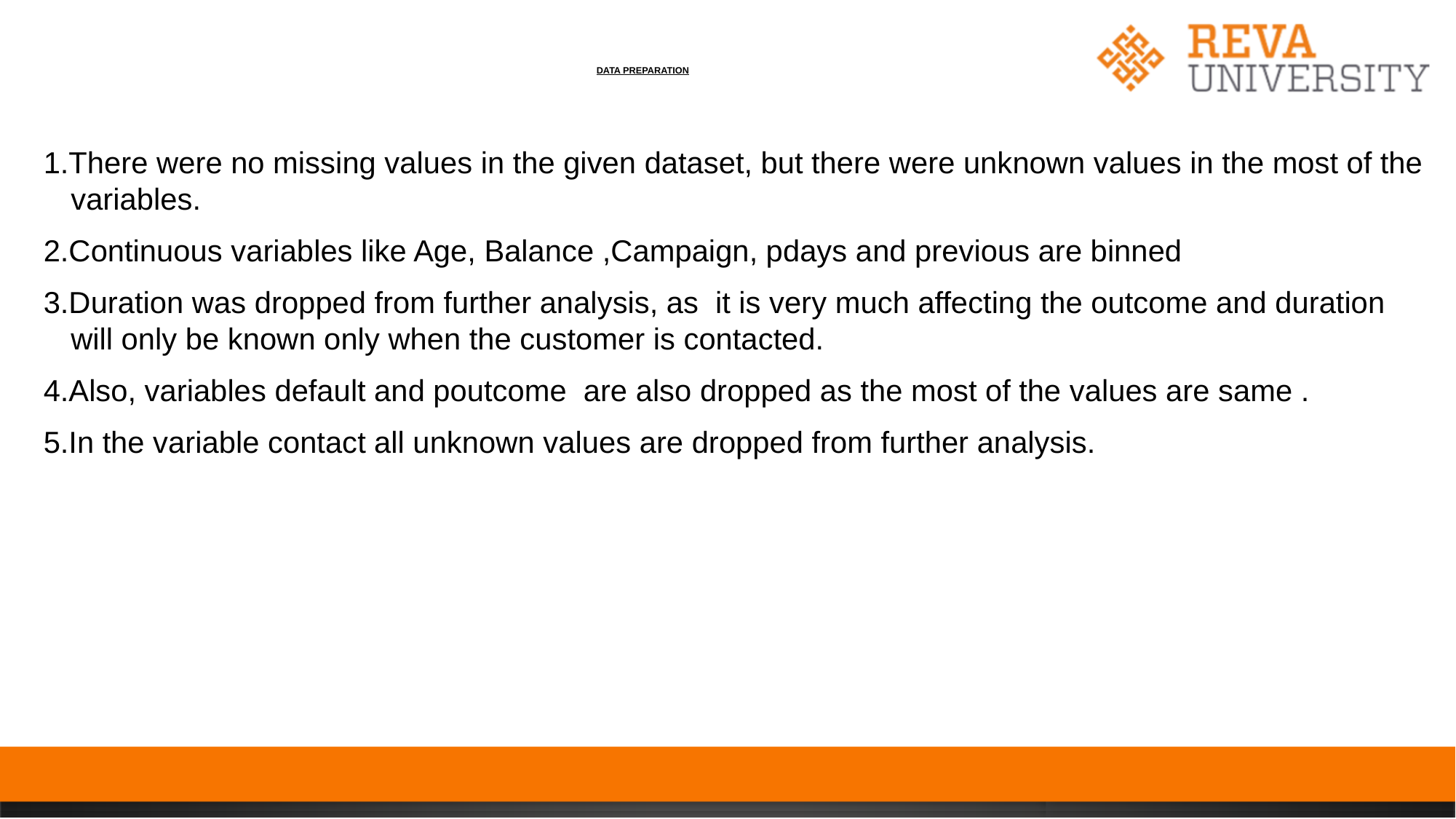

# DATA PREPARATION
1.There were no missing values in the given dataset, but there were unknown values in the most of the variables.
2.Continuous variables like Age, Balance ,Campaign, pdays and previous are binned
3.Duration was dropped from further analysis, as  it is very much affecting the outcome and duration will only be known only when the customer is contacted.
4.Also, variables default and poutcome  are also dropped as the most of the values are same .
5.In the variable contact all unknown values are dropped from further analysis.